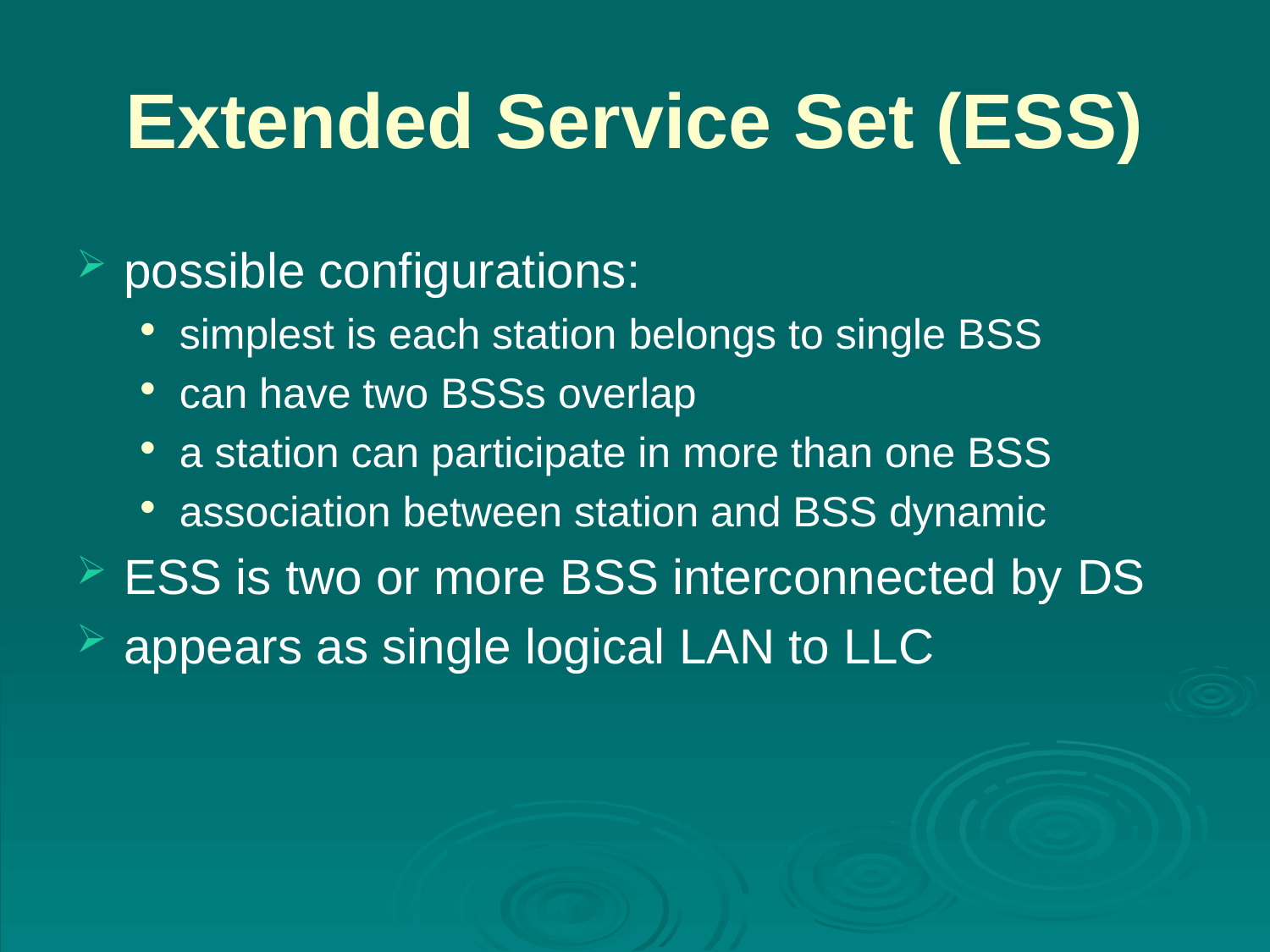

# Extended Service Set (ESS)
possible configurations:
simplest is each station belongs to single BSS
can have two BSSs overlap
a station can participate in more than one BSS
association between station and BSS dynamic
ESS is two or more BSS interconnected by DS
appears as single logical LAN to LLC